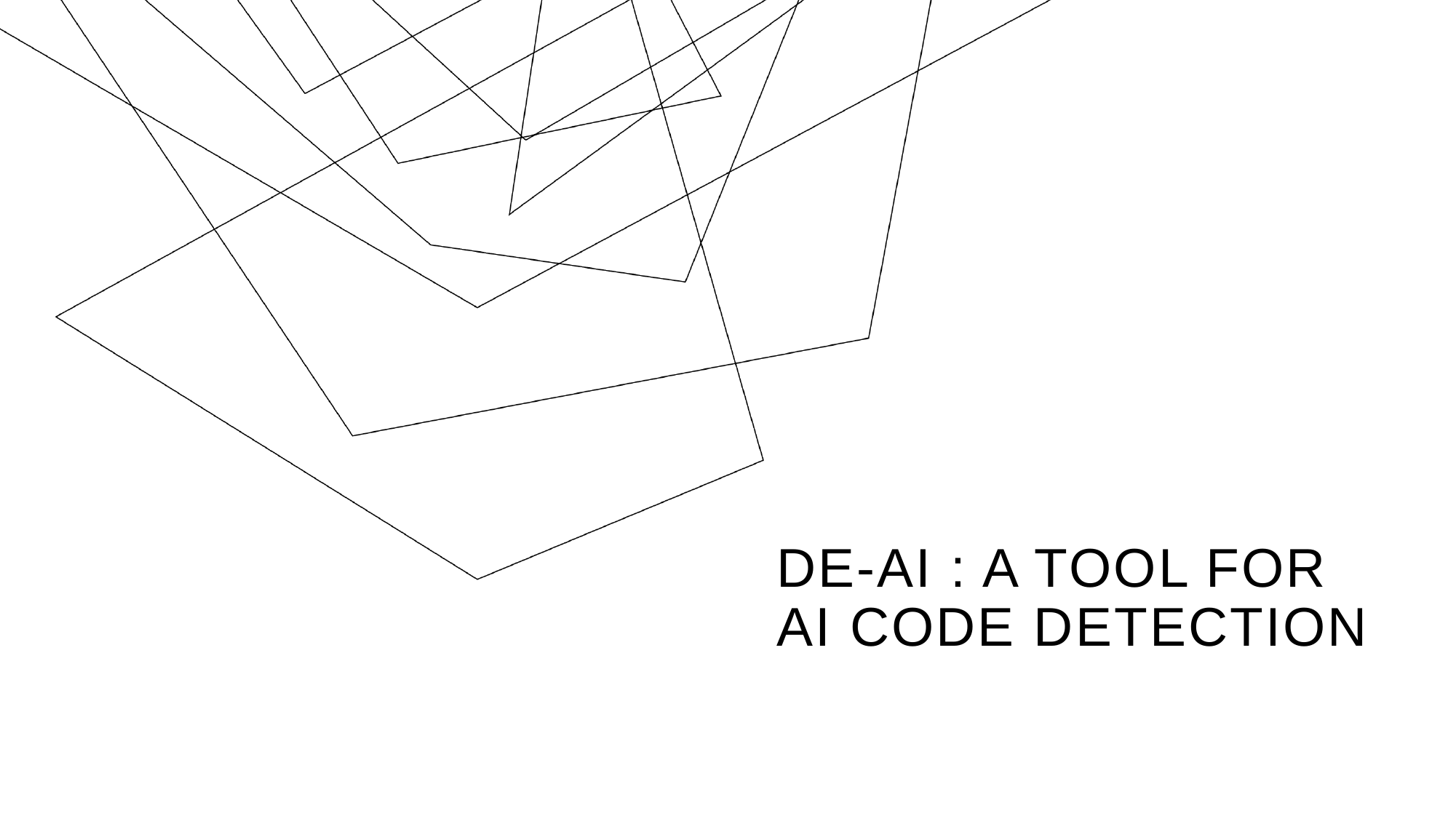

# De-AI : A tool for AI code detection